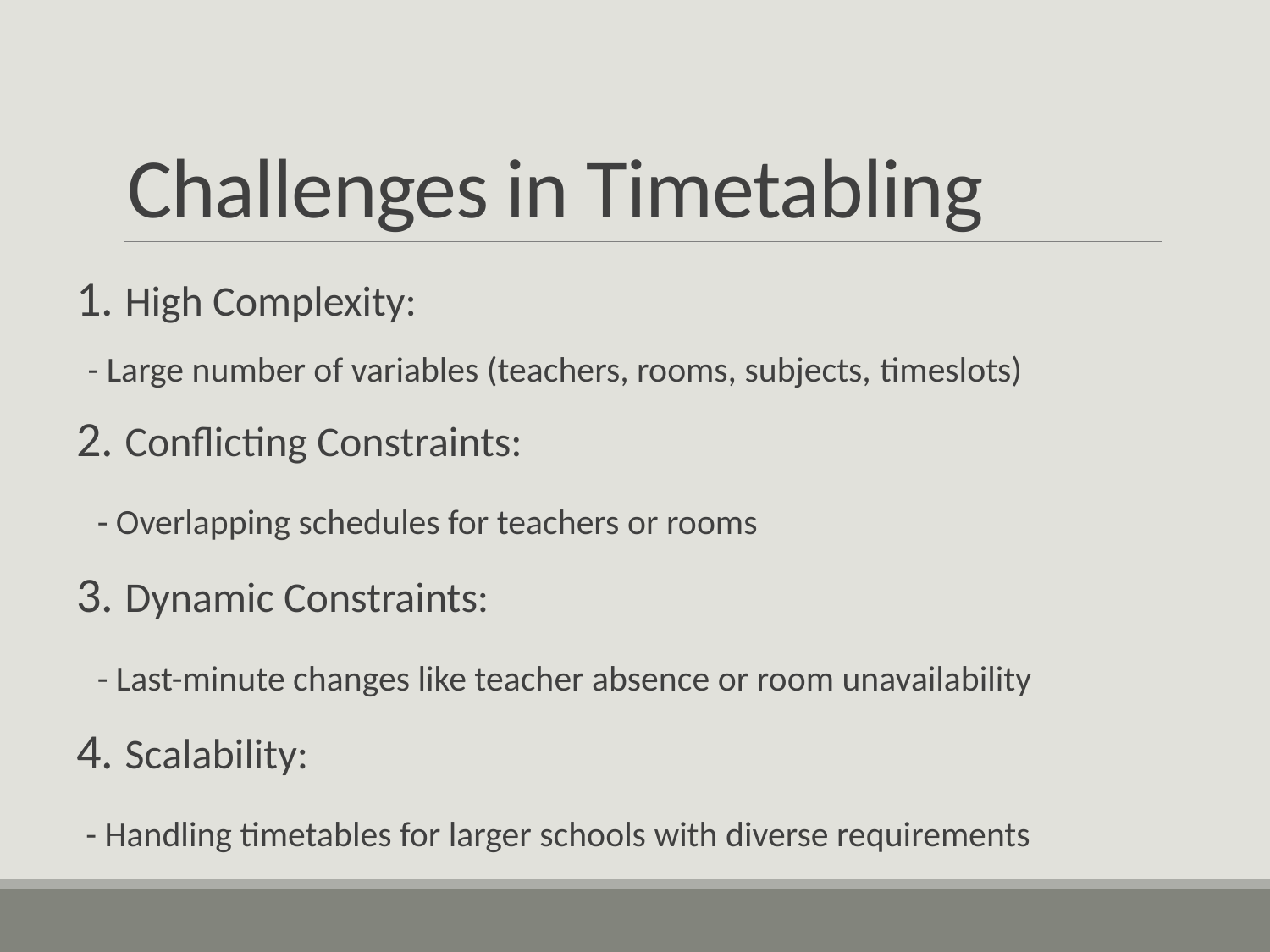

# Challenges in Timetabling
1. High Complexity:
   - Large number of variables (teachers, rooms, subjects, timeslots)
2. Conflicting Constraints:
   - Overlapping schedules for teachers or rooms
3. Dynamic Constraints:
   - Last-minute changes like teacher absence or room unavailability
4. Scalability:
  - Handling timetables for larger schools with diverse requirements